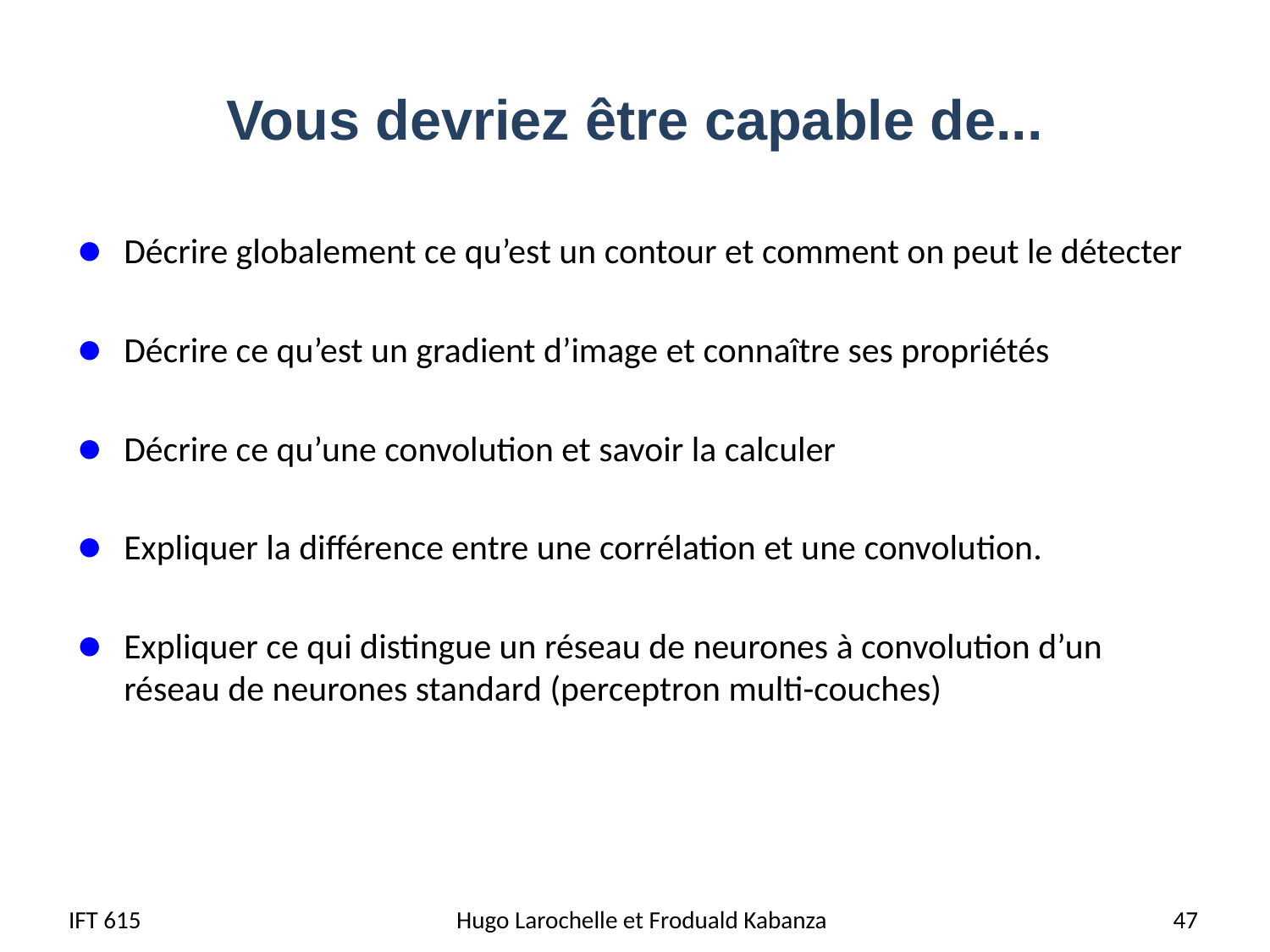

# Vous devriez être capable de...
Décrire globalement ce qu’est un contour et comment on peut le détecter

Décrire ce qu’est un gradient d’image et connaître ses propriétés

Décrire ce qu’une convolution et savoir la calculer

Expliquer la différence entre une corrélation et une convolution.

Expliquer ce qui distingue un réseau de neurones à convolution d’un
réseau de neurones standard (perceptron multi-couches)
IFT 615
Hugo Larochelle et Froduald Kabanza
47